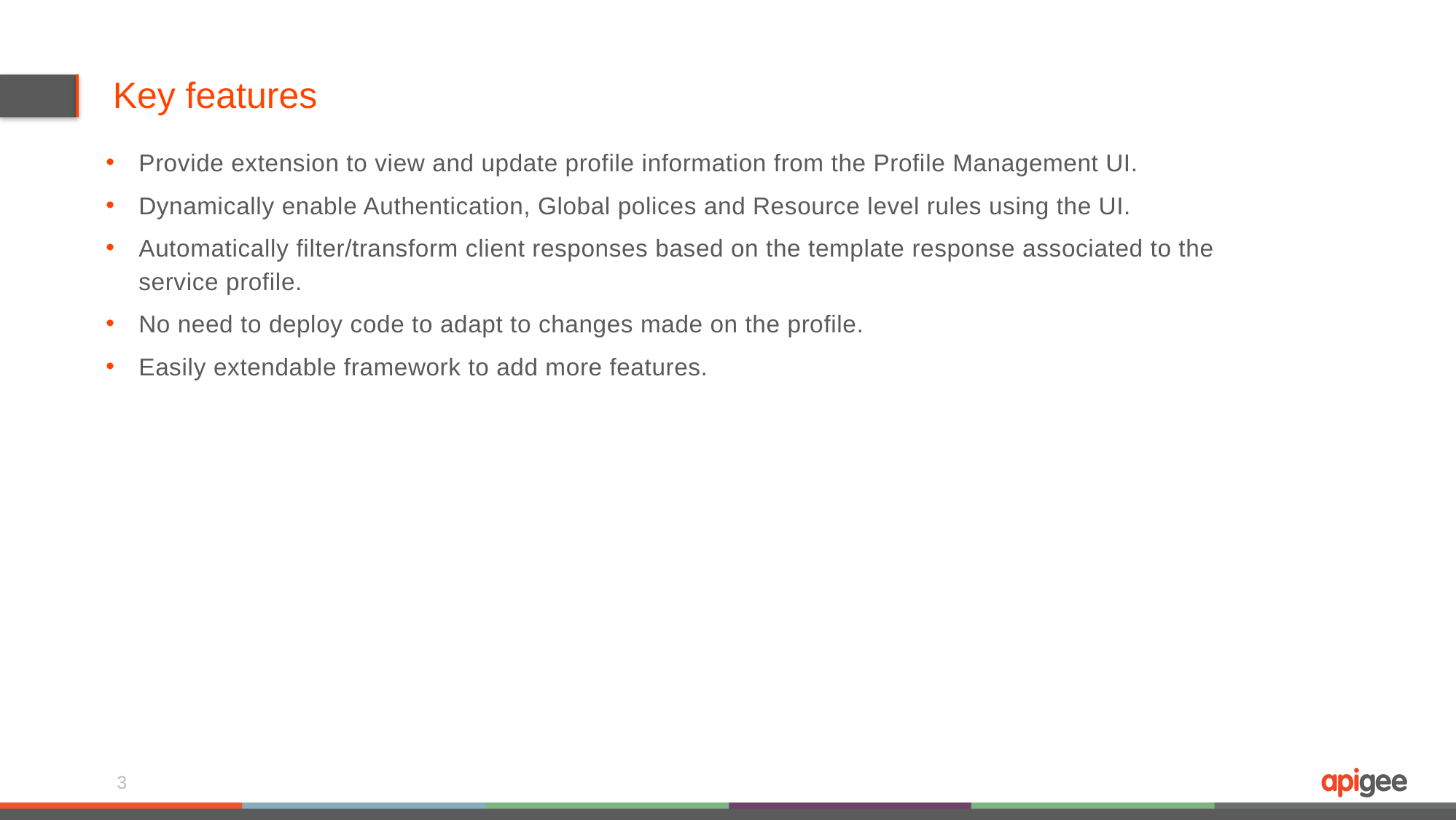

# Key features
Provide extension to view and update profile information from the Profile Management UI.
Dynamically enable Authentication, Global polices and Resource level rules using the UI.
Automatically filter/transform client responses based on the template response associated to the service profile.
No need to deploy code to adapt to changes made on the profile.
Easily extendable framework to add more features.
3